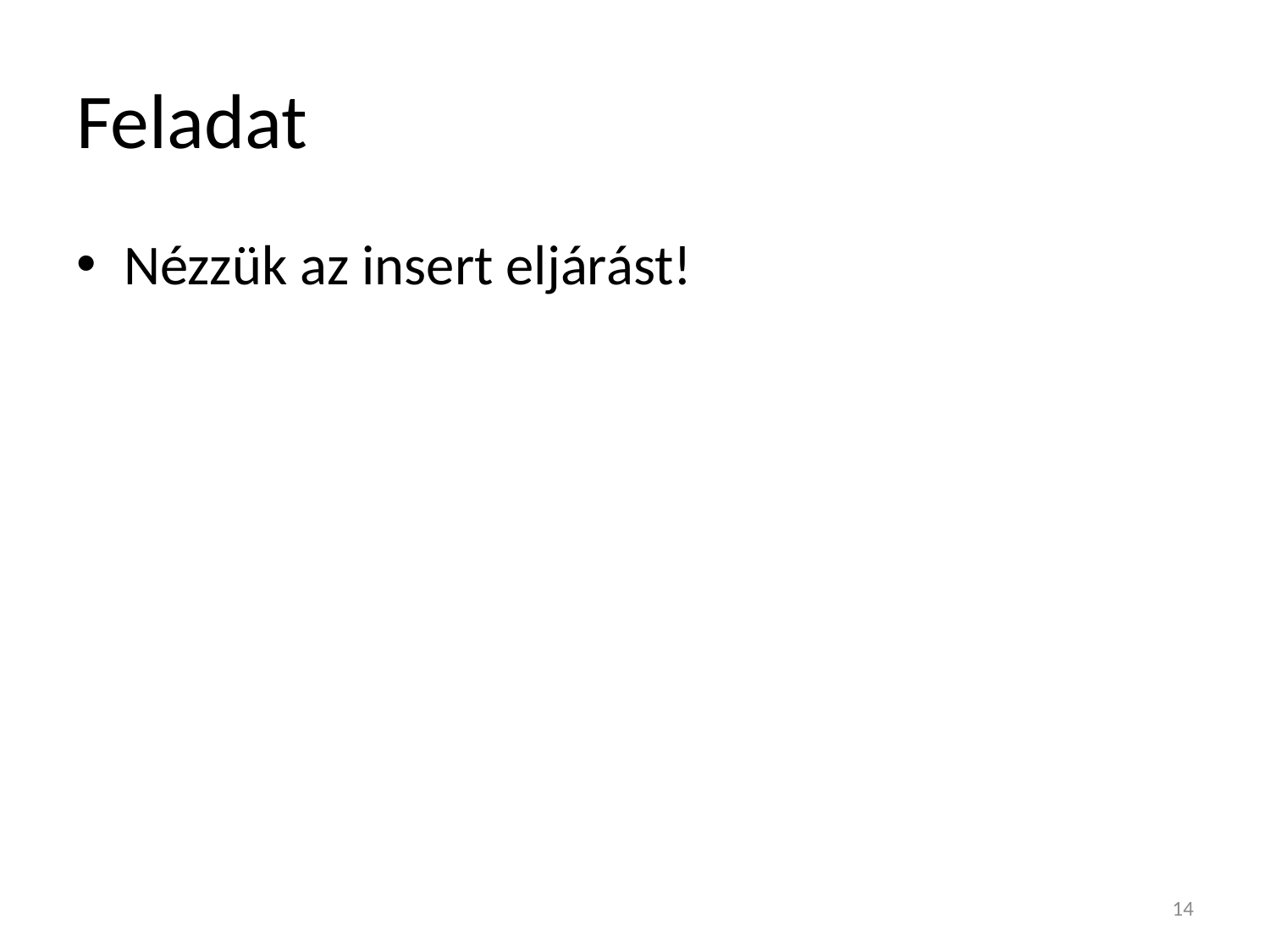

# Feladat
Nézzük az insert eljárást!
14